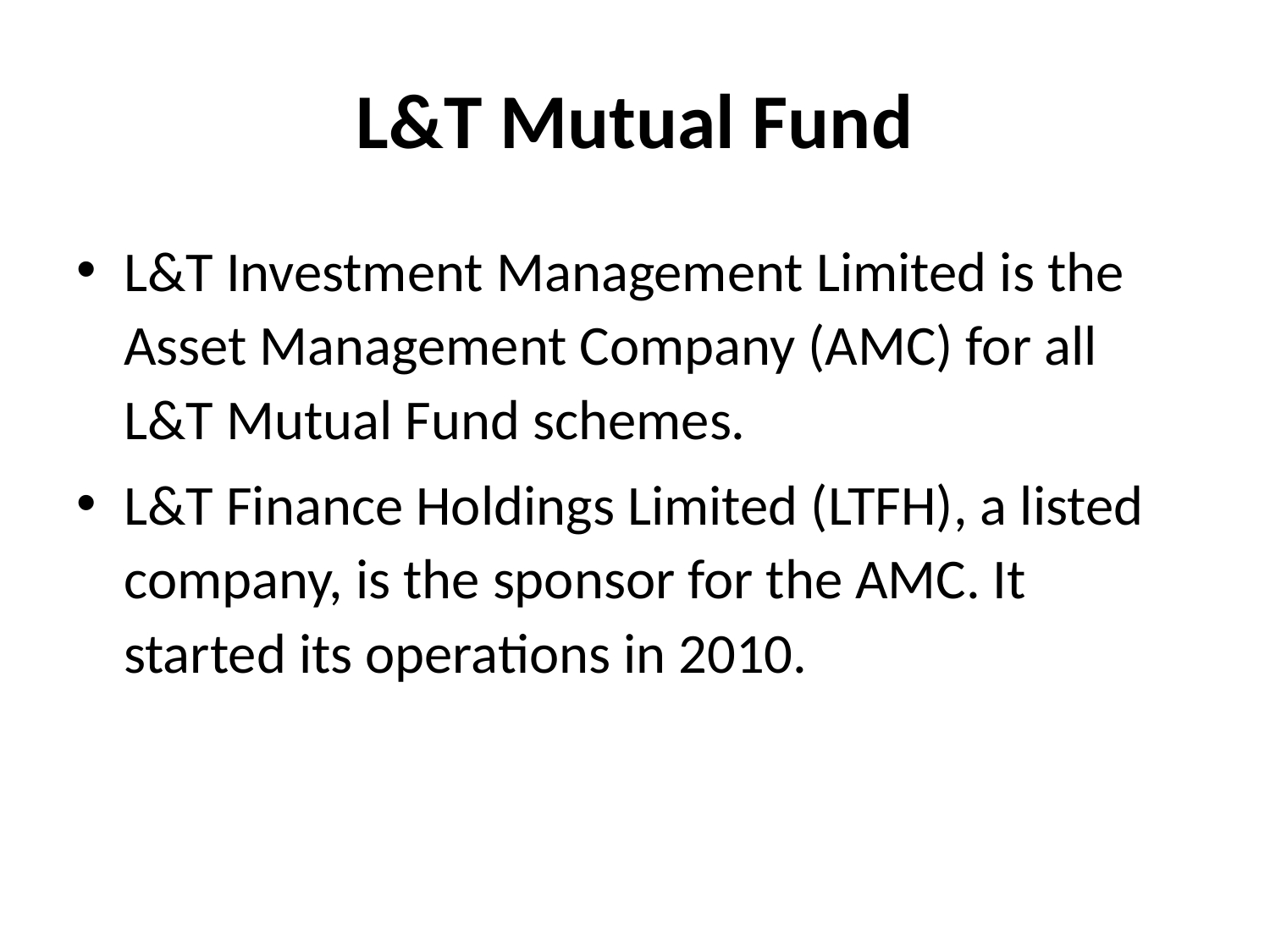

# L&T Mutual Fund
L&T Investment Management Limited is the Asset Management Company (AMC) for all L&T Mutual Fund schemes.
L&T Finance Holdings Limited (LTFH), a listed company, is the sponsor for the AMC. It started its operations in 2010.